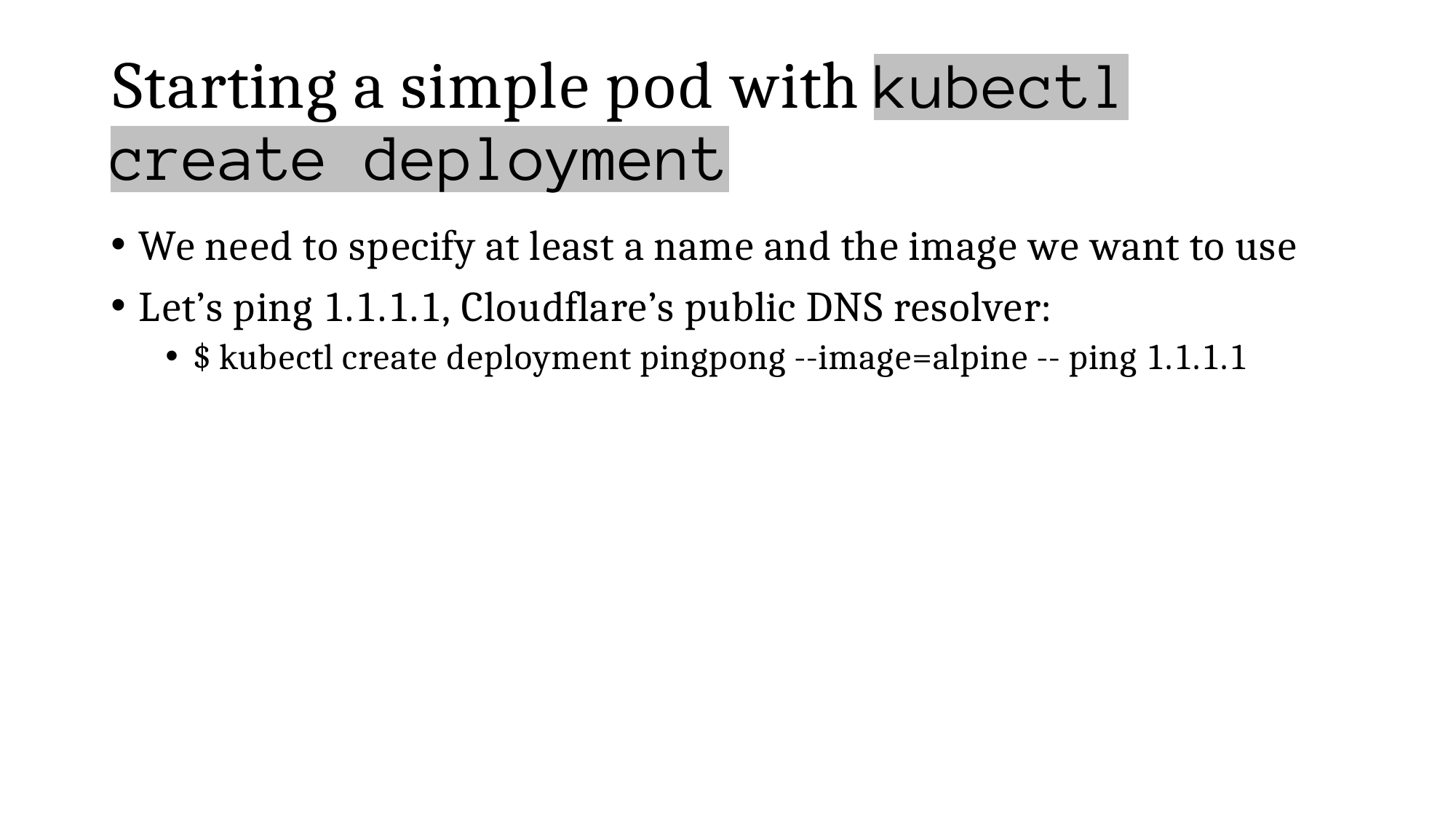

# Starting a simple pod with kubectl create deployment
We need to specify at least a name and the image we want to use
Let’s ping 1.1.1.1, Cloudflare’s public DNS resolver:
$ kubectl create deployment pingpong --image=alpine -- ping 1.1.1.1